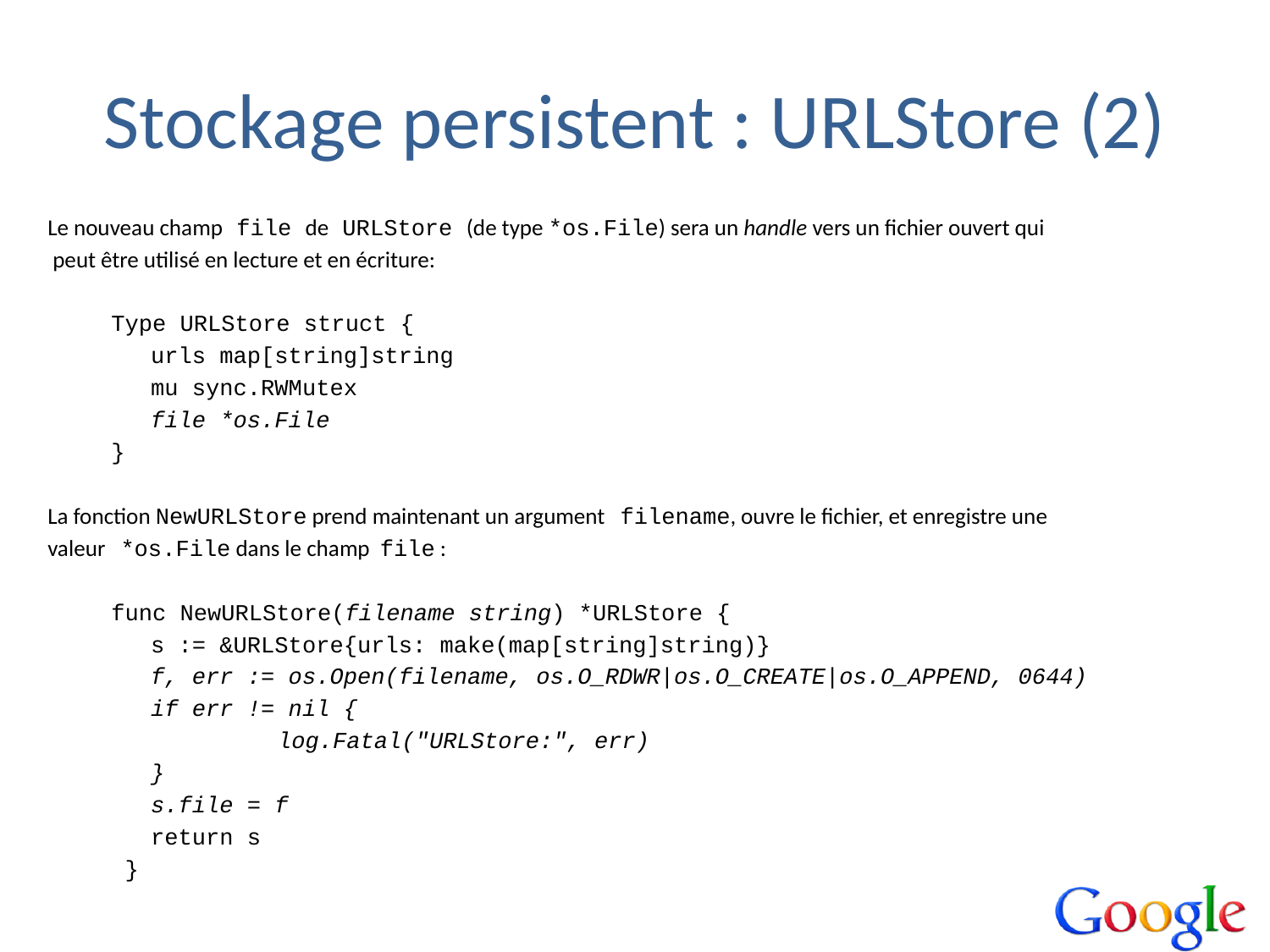

# Stockage persistent : URLStore (2)
Le nouveau champ file de URLStore (de type *os.File) sera un handle vers un fichier ouvert qui
 peut être utilisé en lecture et en écriture:

Type URLStore struct {
	urls map[string]string
	mu sync.RWMutex
	file *os.File
}

La fonction NewURLStore prend maintenant un argument   filename, ouvre le fichier, et enregistre une
valeur   *os.File dans le champ  file :

func NewURLStore(filename string) *URLStore {
	s := &URLStore{urls: make(map[string]string)}
	f, err := os.Open(filename, os.O_RDWR|os.O_CREATE|os.O_APPEND, 0644)
	if err != nil {
		log.Fatal("URLStore:", err)
	}
	s.file = f
	return s
 }